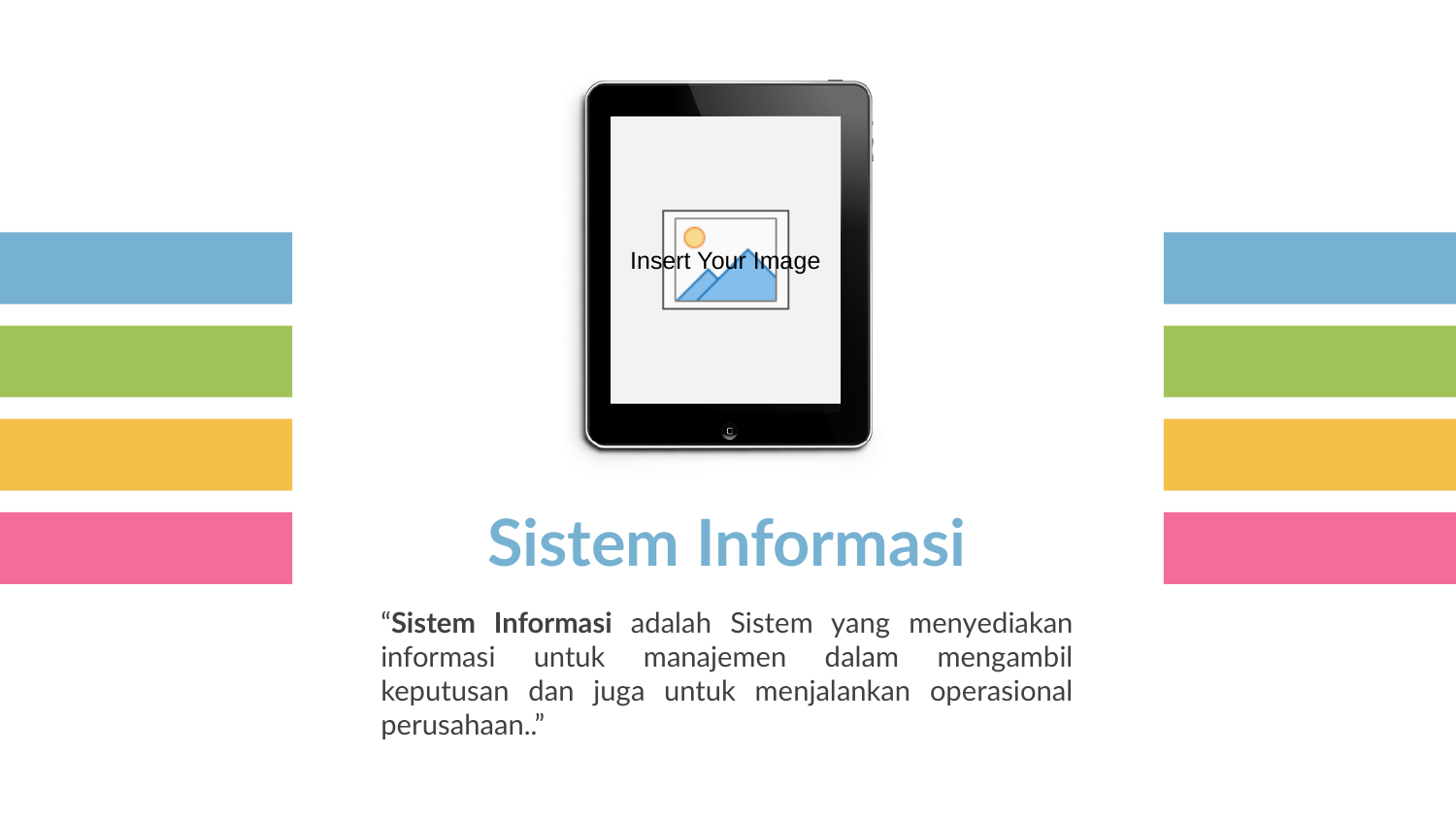

Sistem Informasi
“Sistem Informasi adalah Sistem yang menyediakan informasi untuk manajemen dalam mengambil keputusan dan juga untuk menjalankan operasional perusahaan..”